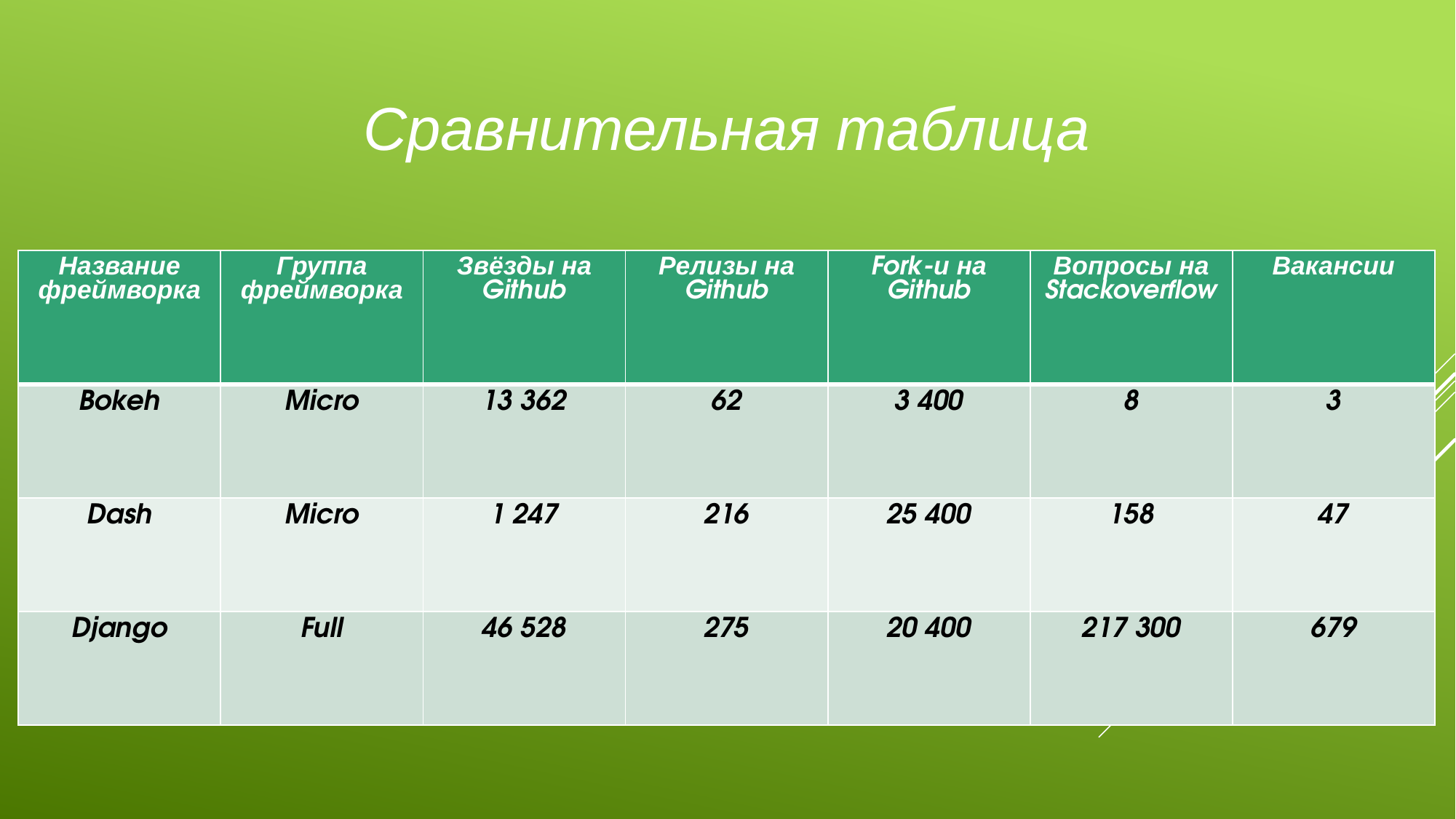

Сравнительная таблица
| Название фреймворка | Группа фреймворка | Звёзды на Github | Релизы на Github | Fork-и на Github | Вопросы на Stackoverflow | Вакансии |
| --- | --- | --- | --- | --- | --- | --- |
| Bokeh | Micro | 13 362 | 62 | 3 400 | 8 | 3 |
| Dash | Micro | 1 247 | 216 | 25 400 | 158 | 47 |
| Django | Full | 46 528 | 275 | 20 400 | 217 300 | 679 |